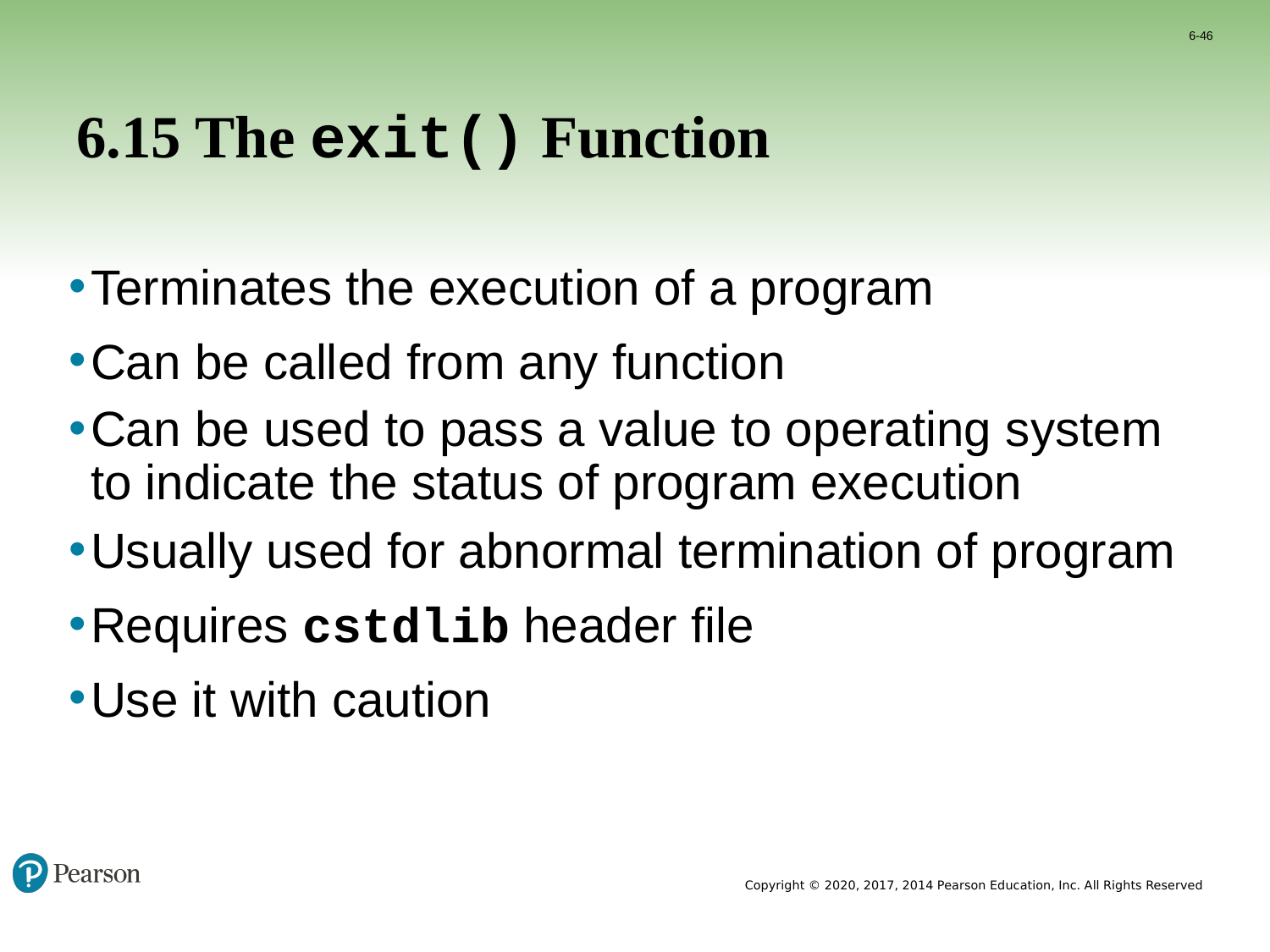

6-46
# 6.15 The exit() Function
Terminates the execution of a program
Can be called from any function
Can be used to pass a value to operating system to indicate the status of program execution
Usually used for abnormal termination of program
Requires cstdlib header file
Use it with caution